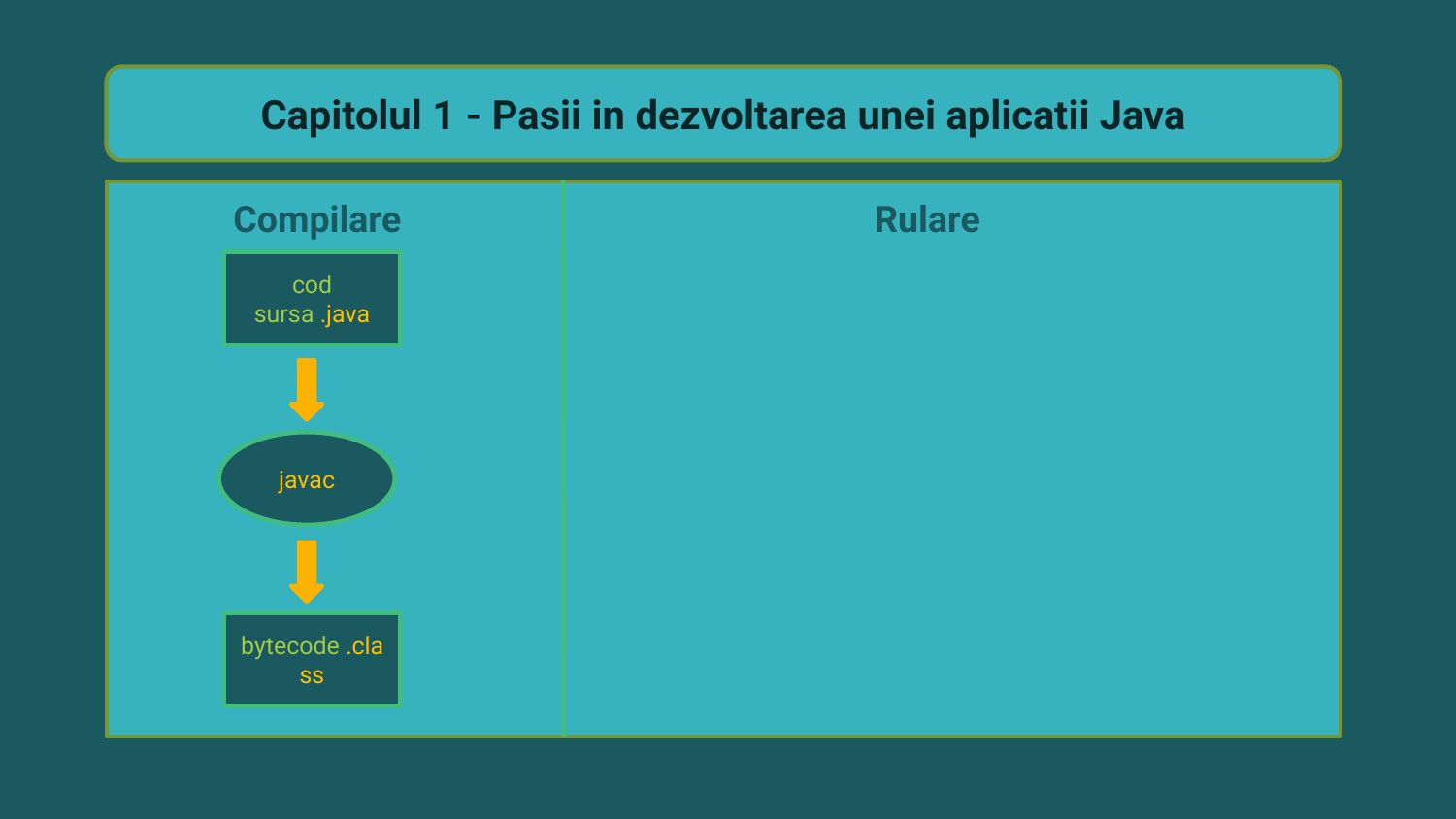

Capitolul 1 - Pasii in dezvoltarea unei aplicatii Java

kkkkjhhjhjss
Compilare
Rulare
cod sursa .java

javac

bytecode .class